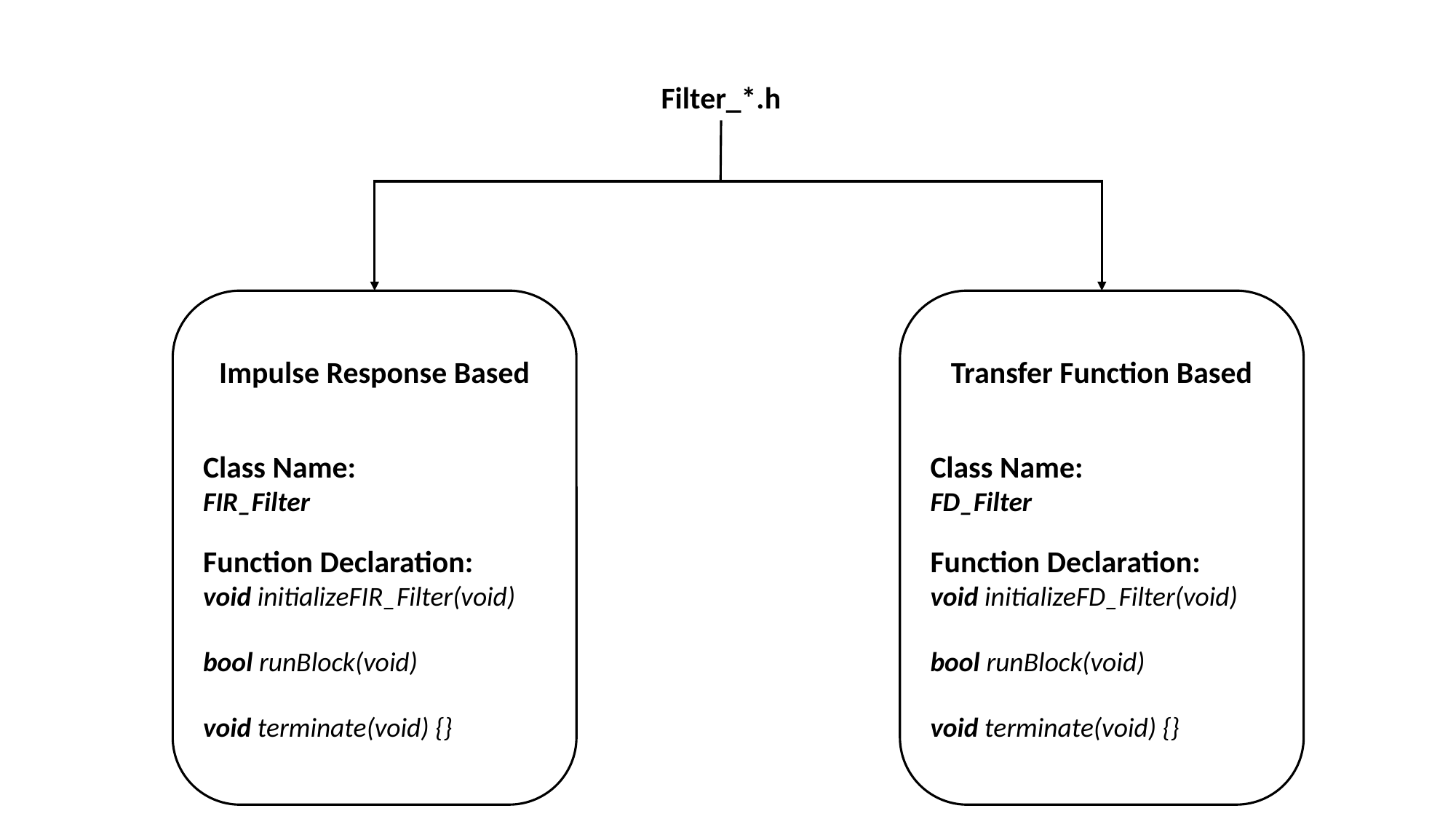

Filter_*.h
Impulse Response Based

Class Name:
FIR_Filter

Function Declaration:
void initializeFIR_Filter(void)

bool runBlock(void)

void terminate(void) {}
Transfer Function Based

Class Name:
FD_Filter

Function Declaration:
void initializeFD_Filter(void)

bool runBlock(void)

void terminate(void) {}